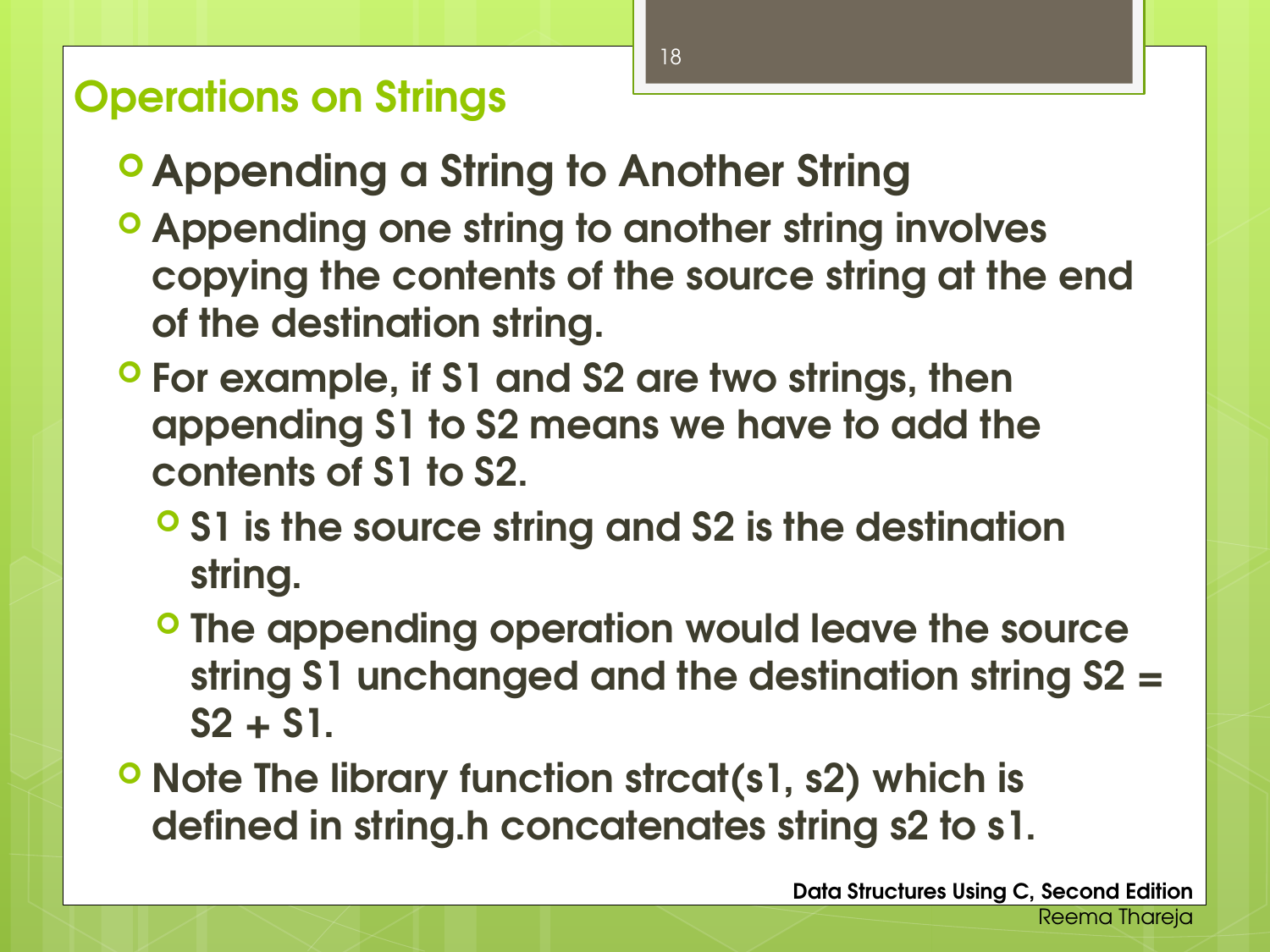

18
# Operations on Strings
Appending a String to Another String
Appending one string to another string involves copying the contents of the source string at the end of the destination string.
For example, if S1 and S2 are two strings, then appending S1 to S2 means we have to add the contents of S1 to S2.
S1 is the source string and S2 is the destination string.
The appending operation would leave the source string S1 unchanged and the destination string S2 = S2 + S1.
Note The library function strcat(s1, s2) which is defined in string.h concatenates string s2 to s1.
Data Structures Using C, Second Edition
Reema Thareja